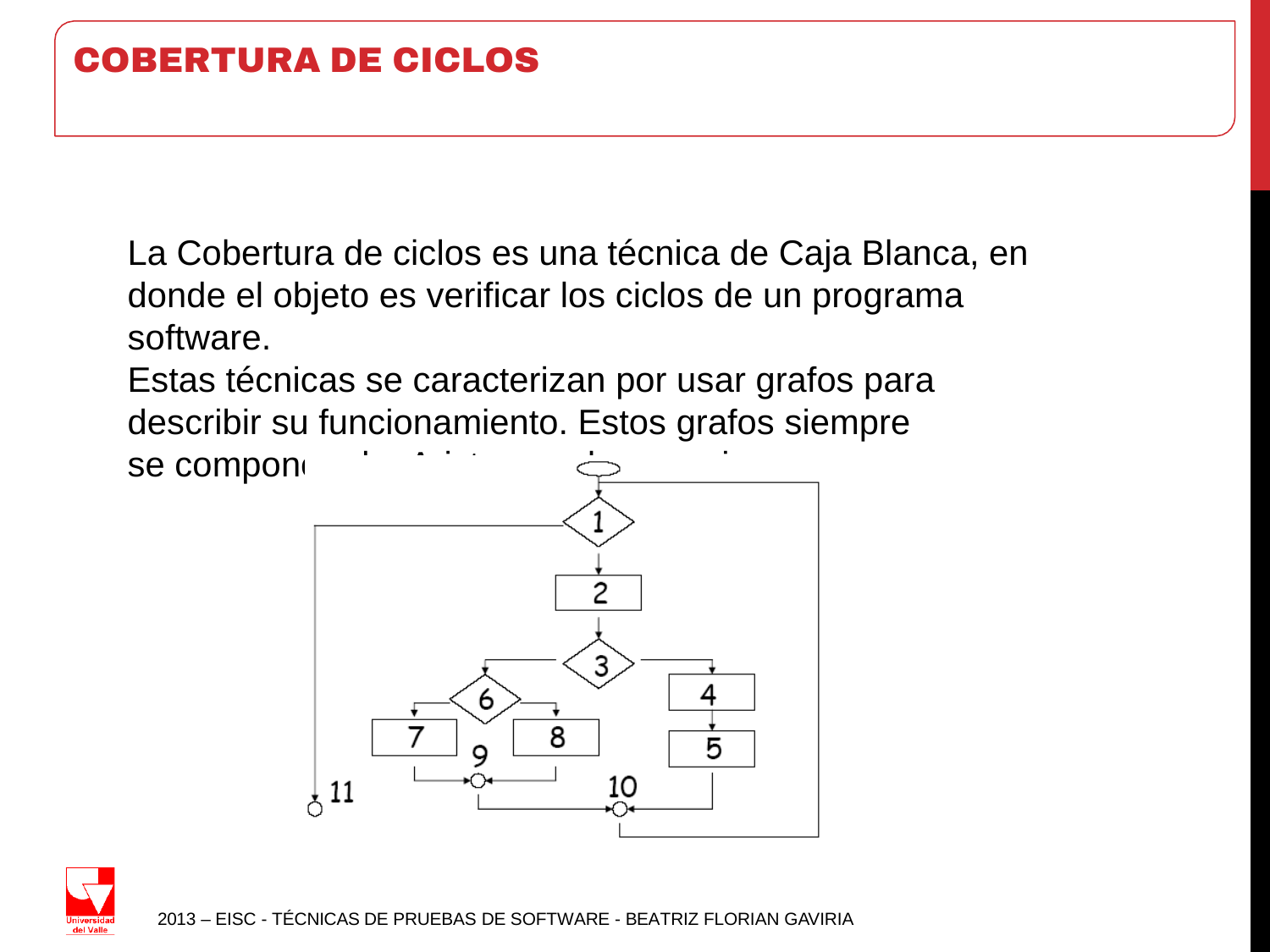

# COBERTURA DE CICLOS
La Cobertura de ciclos es una técnica de Caja Blanca, en donde el objeto es verificar los ciclos de un programa software.
Estas técnicas se caracterizan por usar grafos para describir su funcionamiento. Estos grafos siempre se componen de: Aristas, nodos y regiones

2013 – EISC - TÉCNICAS DE PRUEBAS DE SOFTWARE - BEATRIZ FLORIAN GAVIRIA